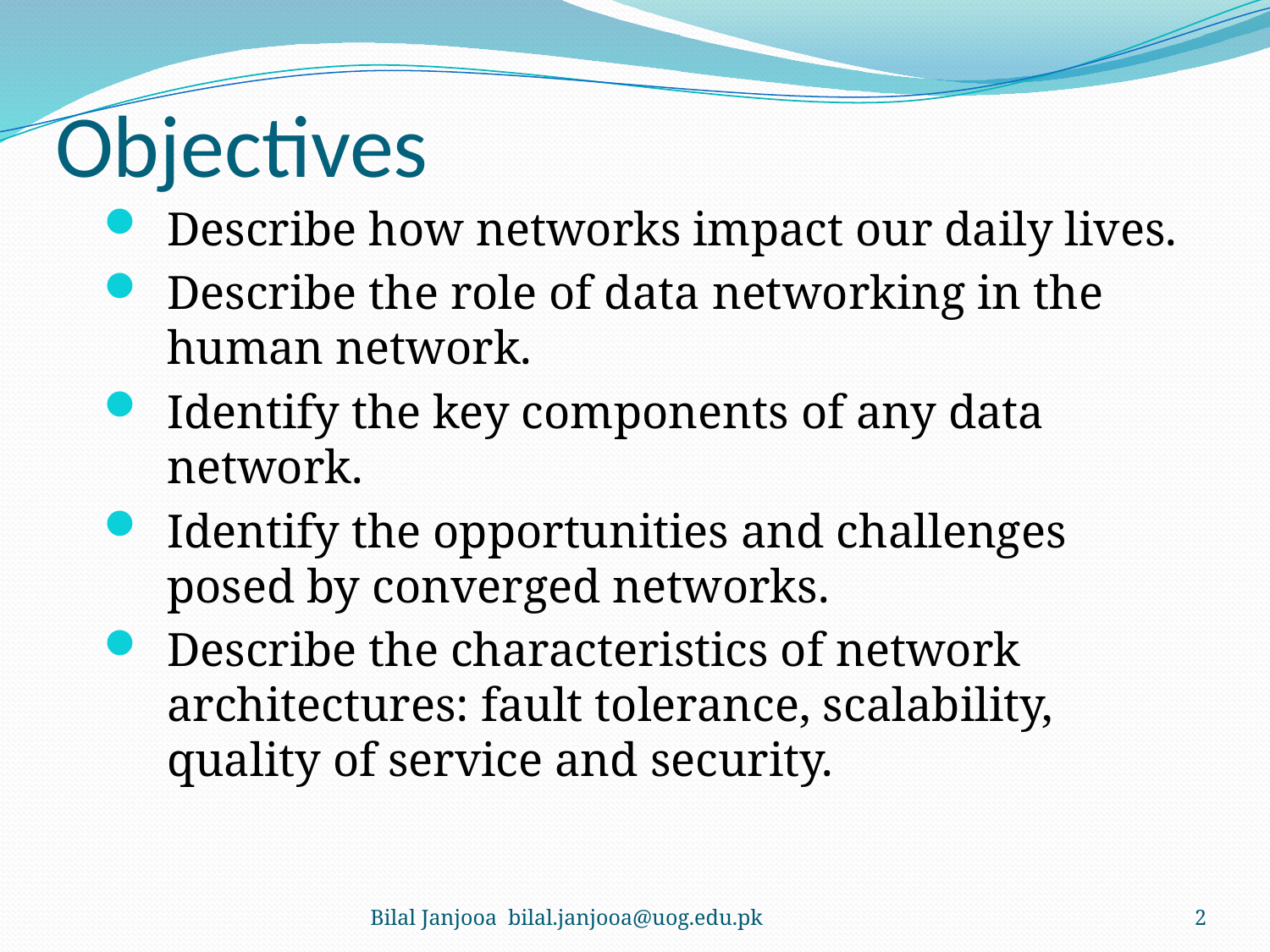

# Objectives
Describe how networks impact our daily lives.
Describe the role of data networking in the human network.
Identify the key components of any data network.
Identify the opportunities and challenges posed by converged networks.
Describe the characteristics of network architectures: fault tolerance, scalability, quality of service and security.
Bilal Janjooa  bilal.janjooa@uog.edu.pk
2